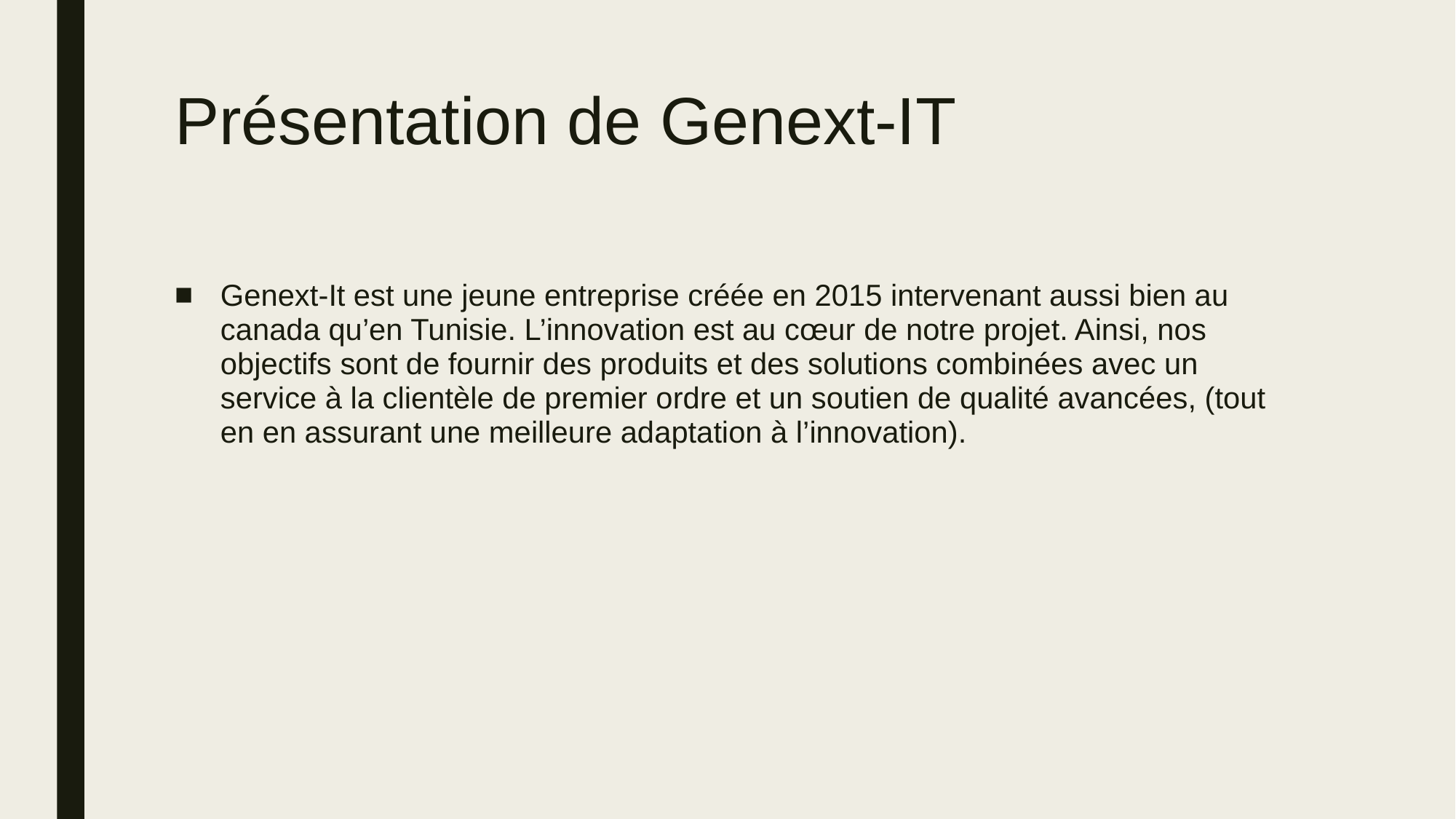

# Présentation de Genext-IT
Genext-It est une jeune entreprise créée en 2015 intervenant aussi bien au canada qu’en Tunisie. L’innovation est au cœur de notre projet. Ainsi, nos objectifs sont de fournir des produits et des solutions combinées avec un service à la clientèle de premier ordre et un soutien de qualité avancées, (tout en en assurant une meilleure adaptation à l’innovation).